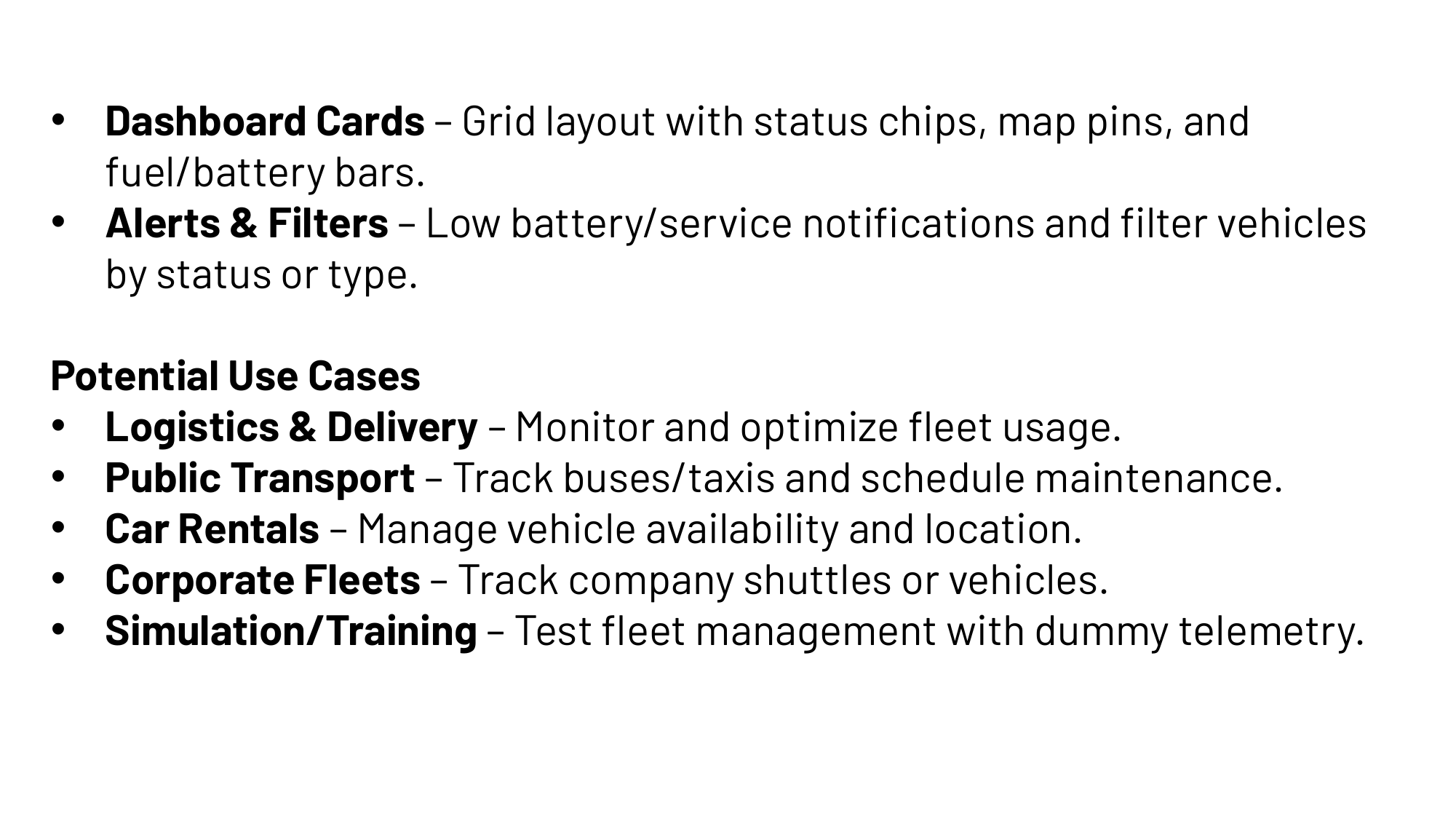

Dashboard Cards – Grid layout with status chips, map pins, and fuel/battery bars.
Alerts & Filters – Low battery/service notifications and filter vehicles by status or type.

Potential Use Cases
Logistics & Delivery – Monitor and optimize fleet usage.
Public Transport – Track buses/taxis and schedule maintenance.
Car Rentals – Manage vehicle availability and location.
Corporate Fleets – Track company shuttles or vehicles.
Simulation/Training – Test fleet management with dummy telemetry.